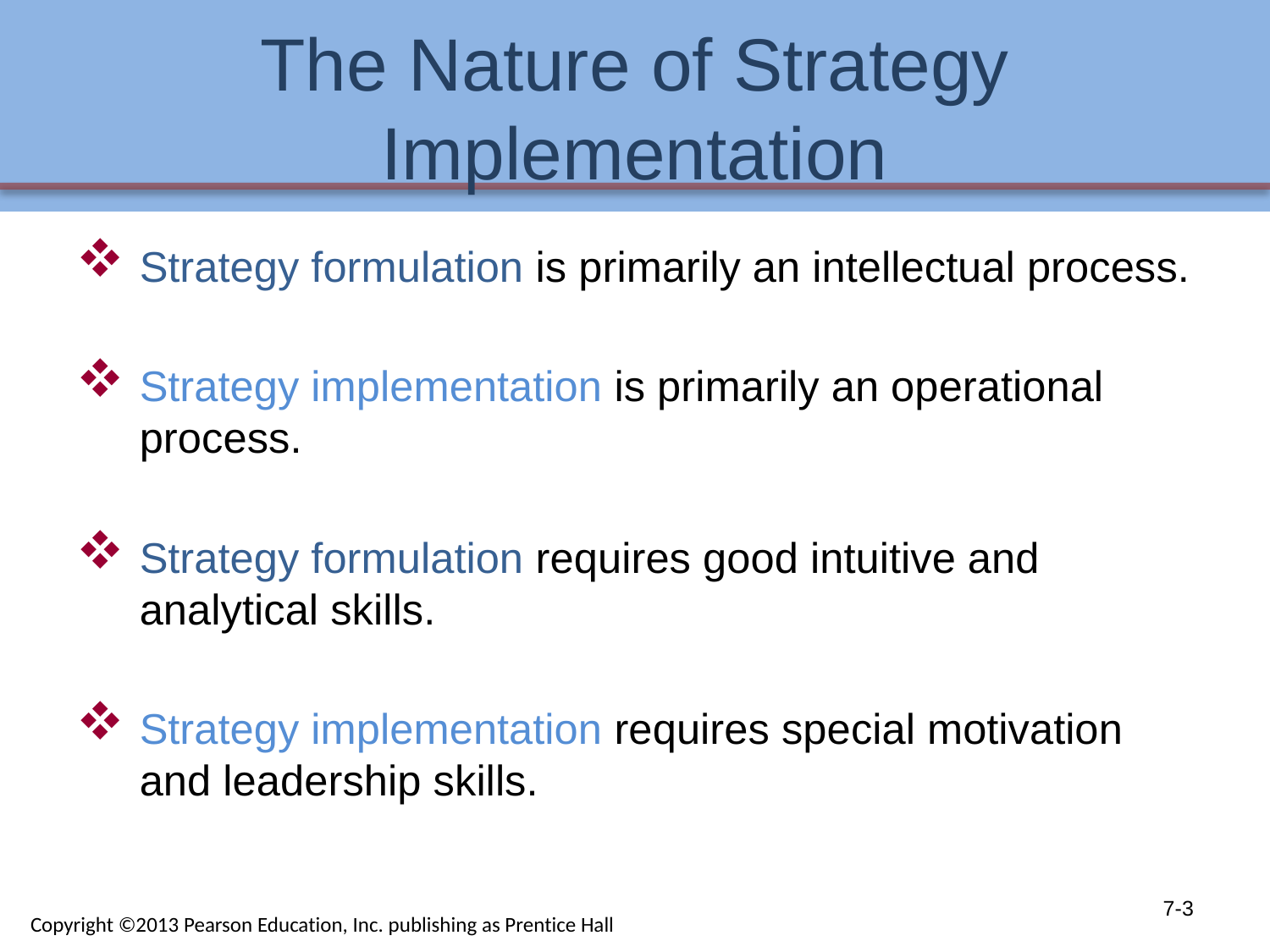

# The Nature of Strategy Implementation
Strategy formulation is primarily an intellectual process.

Strategy implementation is primarily an operational process.

Strategy formulation requires good intuitive and analytical skills.

Strategy implementation requires special motivation and leadership skills.
7-3
Copyright ©2013 Pearson Education, Inc. publishing as Prentice Hall